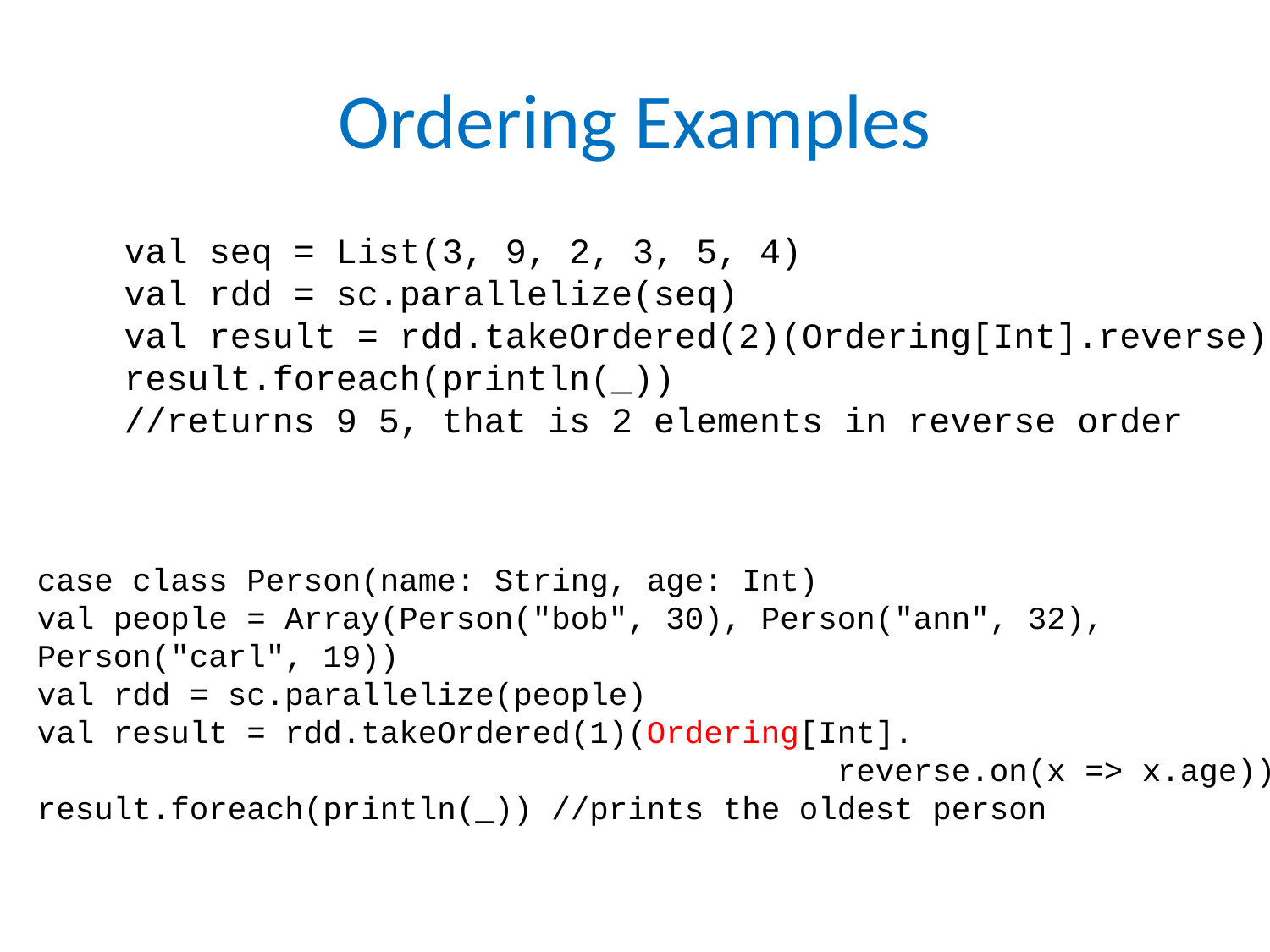

# Ordering Examples
val seq = List(3, 9, 2, 3, 5, 4)
val rdd = sc.parallelize(seq)
val result = rdd.takeOrdered(2)(Ordering[Int].reverse)
result.foreach(println(_))
//returns 9 5, that is 2 elements in reverse order

case class Person(name: String, age: Int)
val people = Array(Person("bob", 30), Person("ann", 32),
Person("carl", 19))
val rdd = sc.parallelize(people)
val result = rdd.takeOrdered(1)(Ordering[Int].
                                          reverse.on(x => x.age))
result.foreach(println(_)) //prints the oldest person